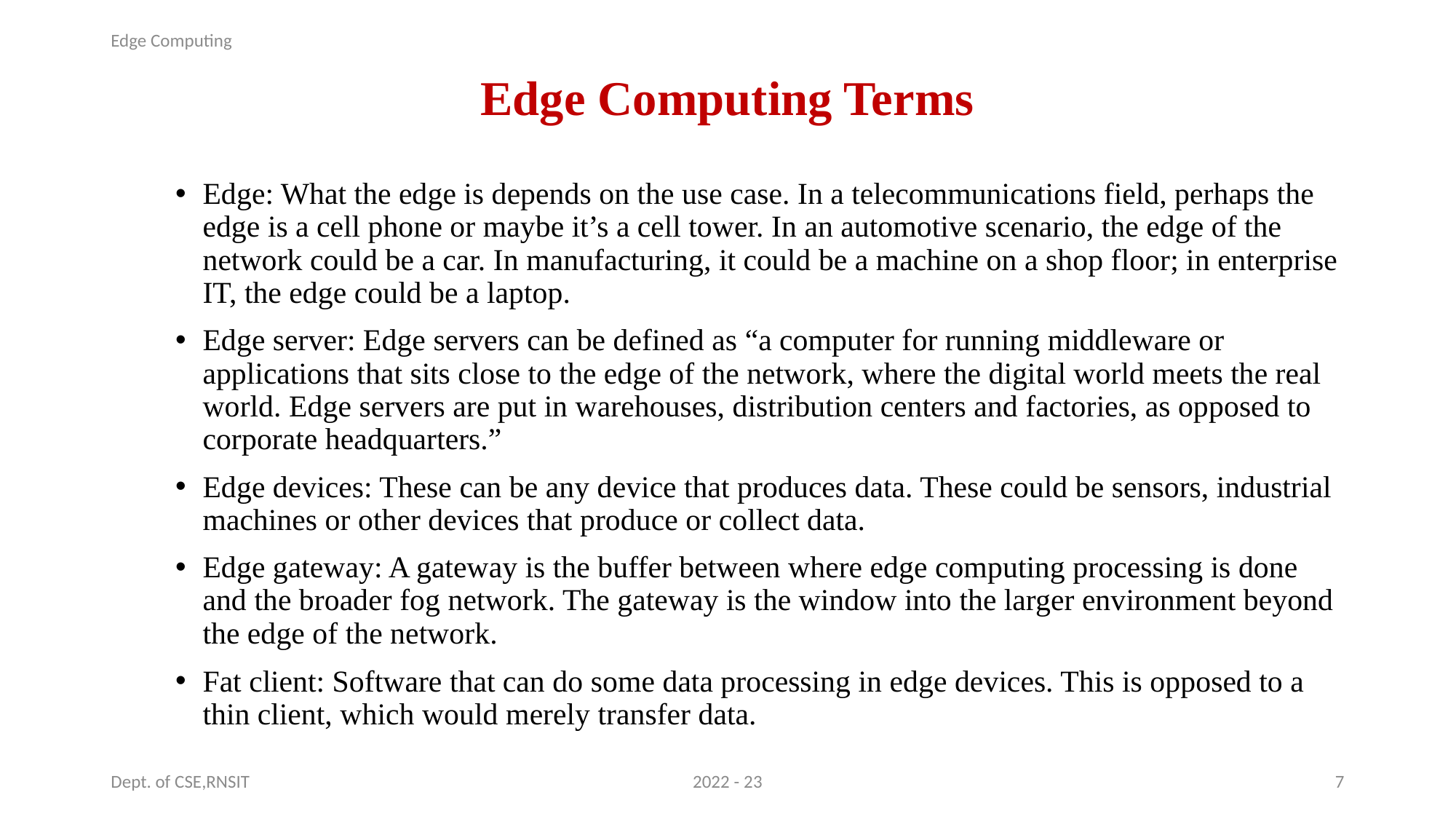

Edge Computing
# Edge Computing Terms
Edge: What the edge is depends on the use case. In a telecommunications field, perhaps the edge is a cell phone or maybe it’s a cell tower. In an automotive scenario, the edge of the network could be a car. In manufacturing, it could be a machine on a shop floor; in enterprise IT, the edge could be a laptop.
Edge server: Edge servers can be defined as “a computer for running middleware or applications that sits close to the edge of the network, where the digital world meets the real world. Edge servers are put in warehouses, distribution centers and factories, as opposed to corporate headquarters.”
Edge devices: These can be any device that produces data. These could be sensors, industrial machines or other devices that produce or collect data.
Edge gateway: A gateway is the buffer between where edge computing processing is done and the broader fog network. The gateway is the window into the larger environment beyond the edge of the network.
Fat client: Software that can do some data processing in edge devices. This is opposed to a thin client, which would merely transfer data.

Dept. of CSE,RNSIT
2022 - 23
7